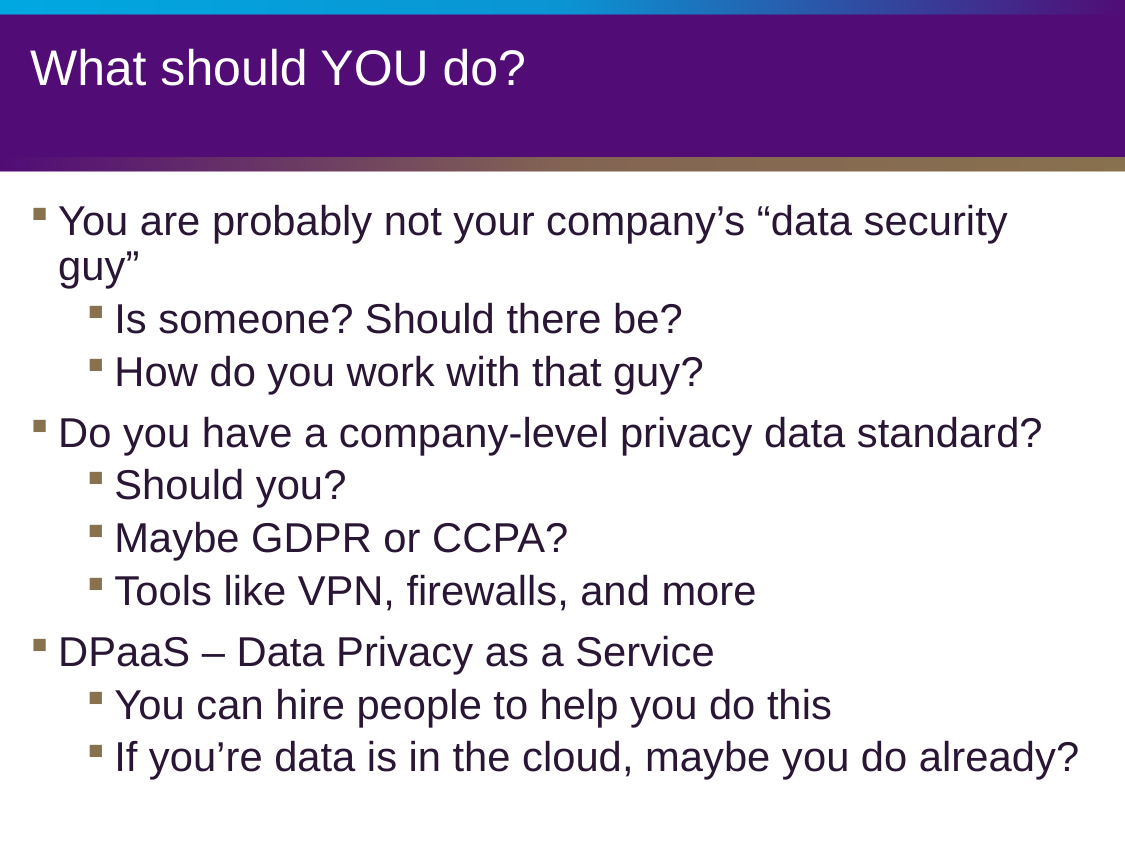

# What should YOU do?
You are probably not your company’s “data security guy”
Is someone? Should there be?
How do you work with that guy?
Do you have a company-level privacy data standard?
Should you?
Maybe GDPR or CCPA?
Tools like VPN, firewalls, and more
DPaaS – Data Privacy as a Service
You can hire people to help you do this
If you’re data is in the cloud, maybe you do already?